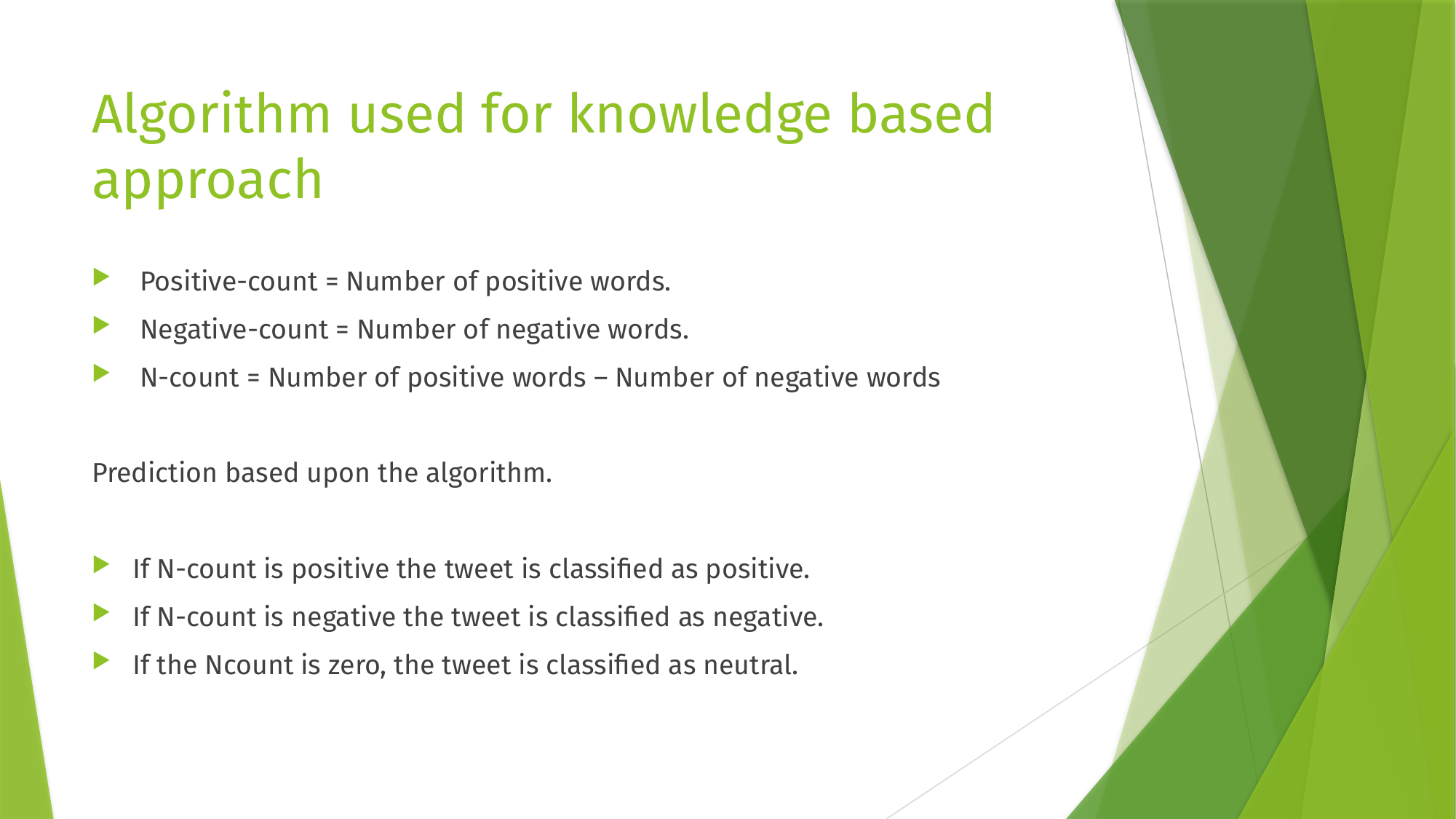

# Algorithm used for knowledge based approach
 Positive-count = Number of positive words.
 Negative-count = Number of negative words.
 N-count = Number of positive words – Number of negative words

Prediction based upon the algorithm.

If N-count is positive the tweet is classified as positive.
If N-count is negative the tweet is classified as negative.
If the Ncount is zero, the tweet is classified as neutral.